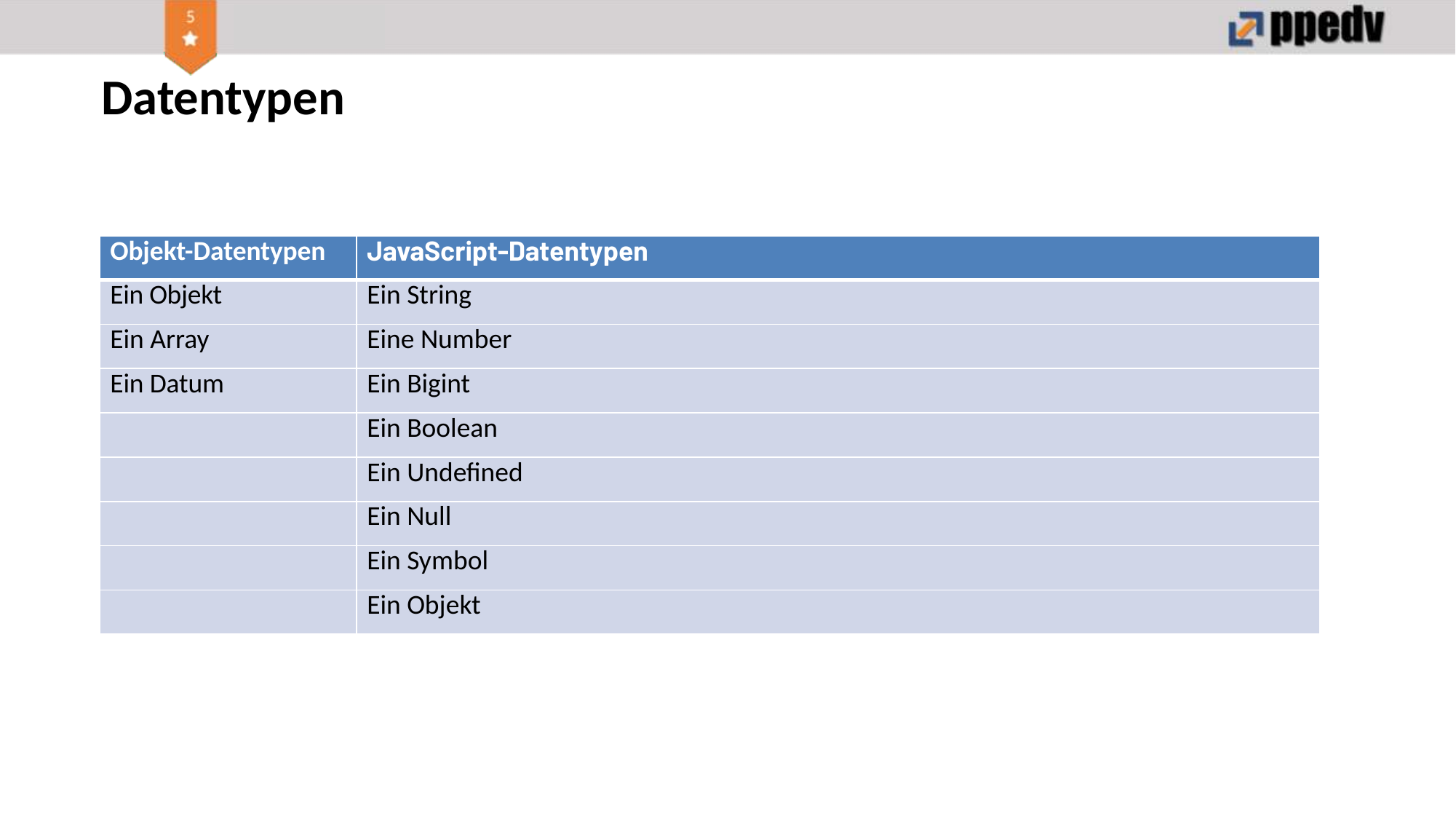

Datentypen
| Objekt-Datentypen | JavaScript-Datentypen |
| --- | --- |
| Ein Objekt | Ein String |
| Ein Array | Eine Number |
| Ein Datum | Ein Bigint |
|  | Ein Boolean |
|  | Ein Undefined |
|  | Ein Null |
|  | Ein Symbol |
|  | Ein Objekt |